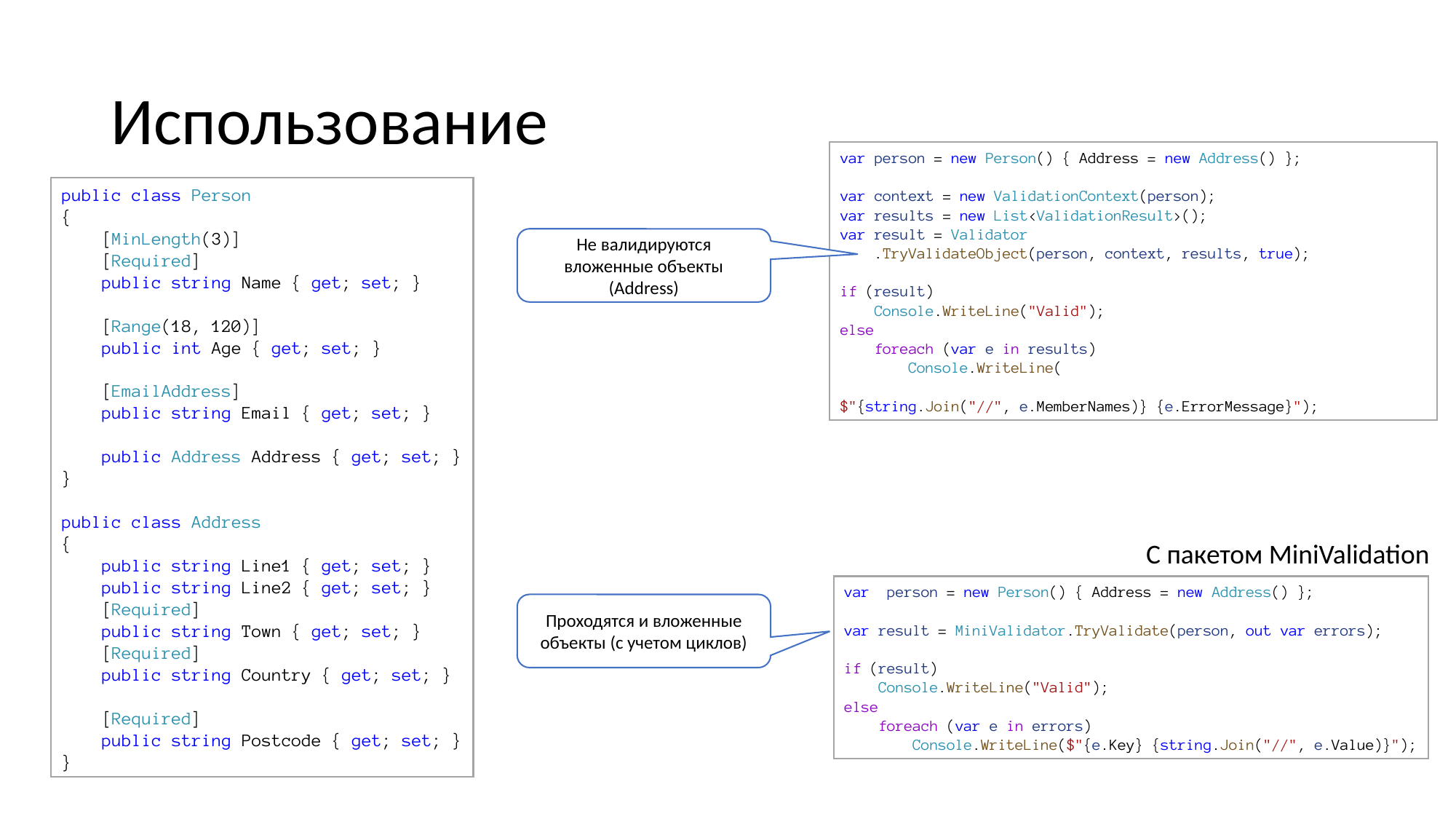

# Использование
var person = new Person() { Address = new Address() };
var context = new ValidationContext(person);
var results = new List<ValidationResult>();
var result = Validator
    .TryValidateObject(person, context, results, true);
if (result)
    Console.WriteLine("Valid");
else
    foreach (var e in results)
        Console.WriteLine(
	$"{string.Join("//", e.MemberNames)} {e.ErrorMessage}");
public class Person
{
    [MinLength(3)]
    [Required]
    public string Name { get; set; }
    
    [Range(18, 120)]
    public int Age { get; set; }
    [EmailAddress]
    public string Email { get; set; }
    public Address Address { get; set; }
}
public class Address
{
    public string Line1 { get; set; }
    public string Line2 { get; set; }
    [Required]
    public string Town { get; set; }
    [Required]
    public string Country { get; set; }
    
    [Required]
    public string Postcode { get; set; }
}
Не валидируются вложенные объекты (Address)
С пакетом MiniValidation
var  person = new Person() { Address = new Address() };
var result = MiniValidator.TryValidate(person, out var errors);
if (result)
    Console.WriteLine("Valid");
else
    foreach (var e in errors)
        Console.WriteLine($"{e.Key} {string.Join("//", e.Value)}");
Проходятся и вложенные объекты (с учетом циклов)